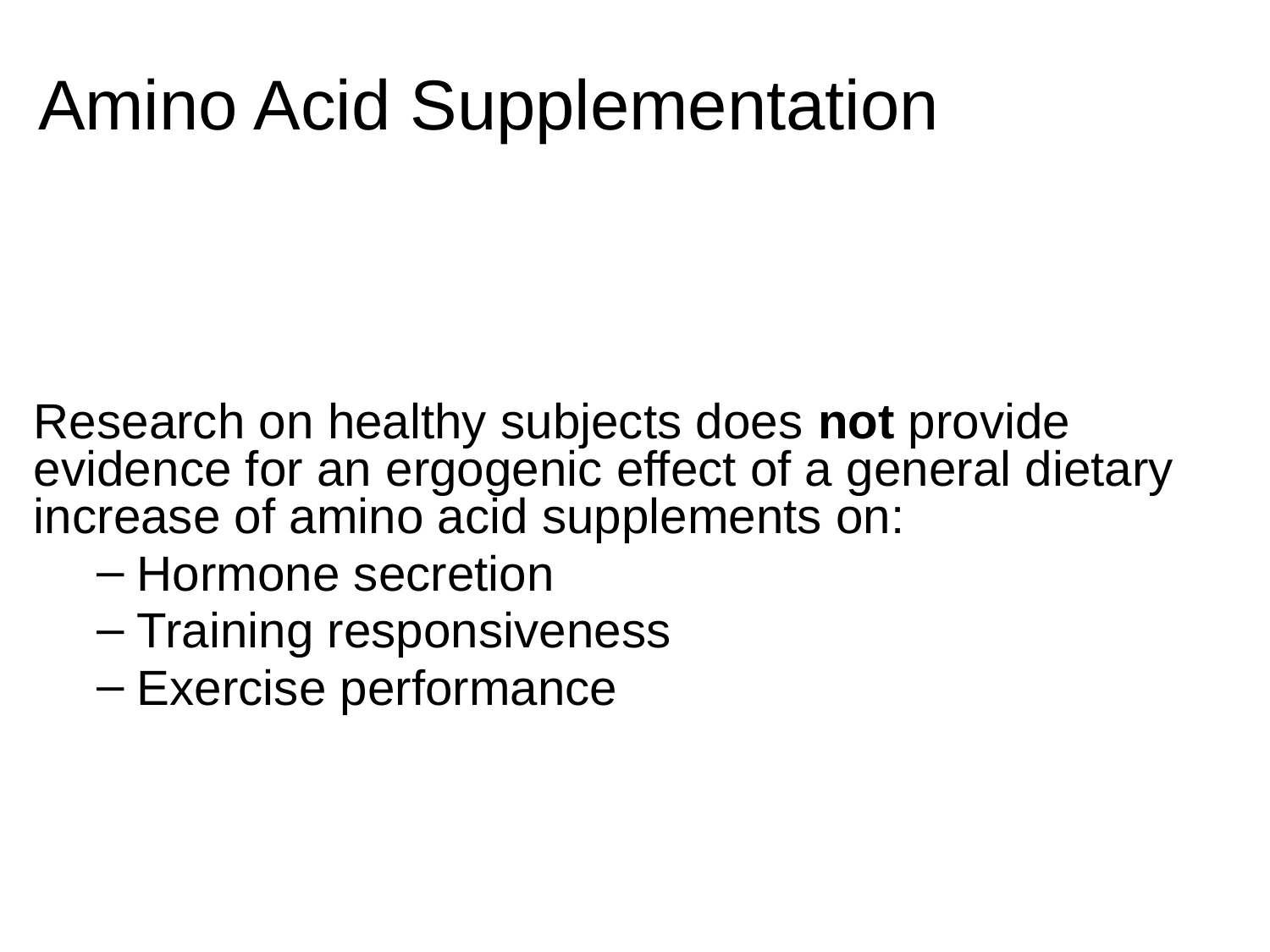

# Amino Acid Supplementation

Research on healthy subjects does not provide evidence for an ergogenic effect of a general dietary increase of amino acid supplements on:
Hormone secretion
Training responsiveness
Exercise performance